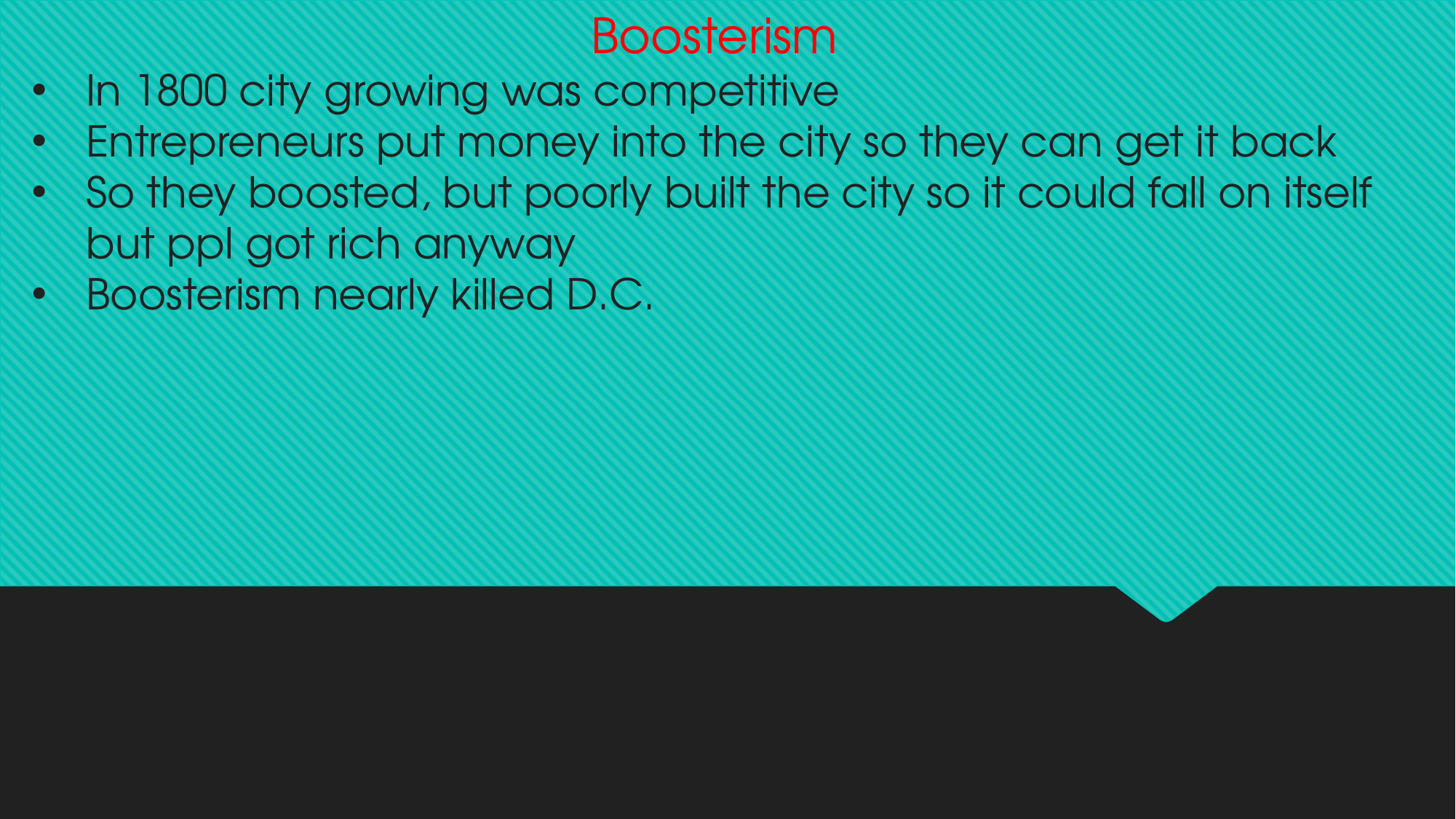

Boosterism
In 1800 city growing was competitive
Entrepreneurs put money into the city so they can get it back
So they boosted, but poorly built the city so it could fall on itself but ppl got rich anyway
Boosterism nearly killed D.C.